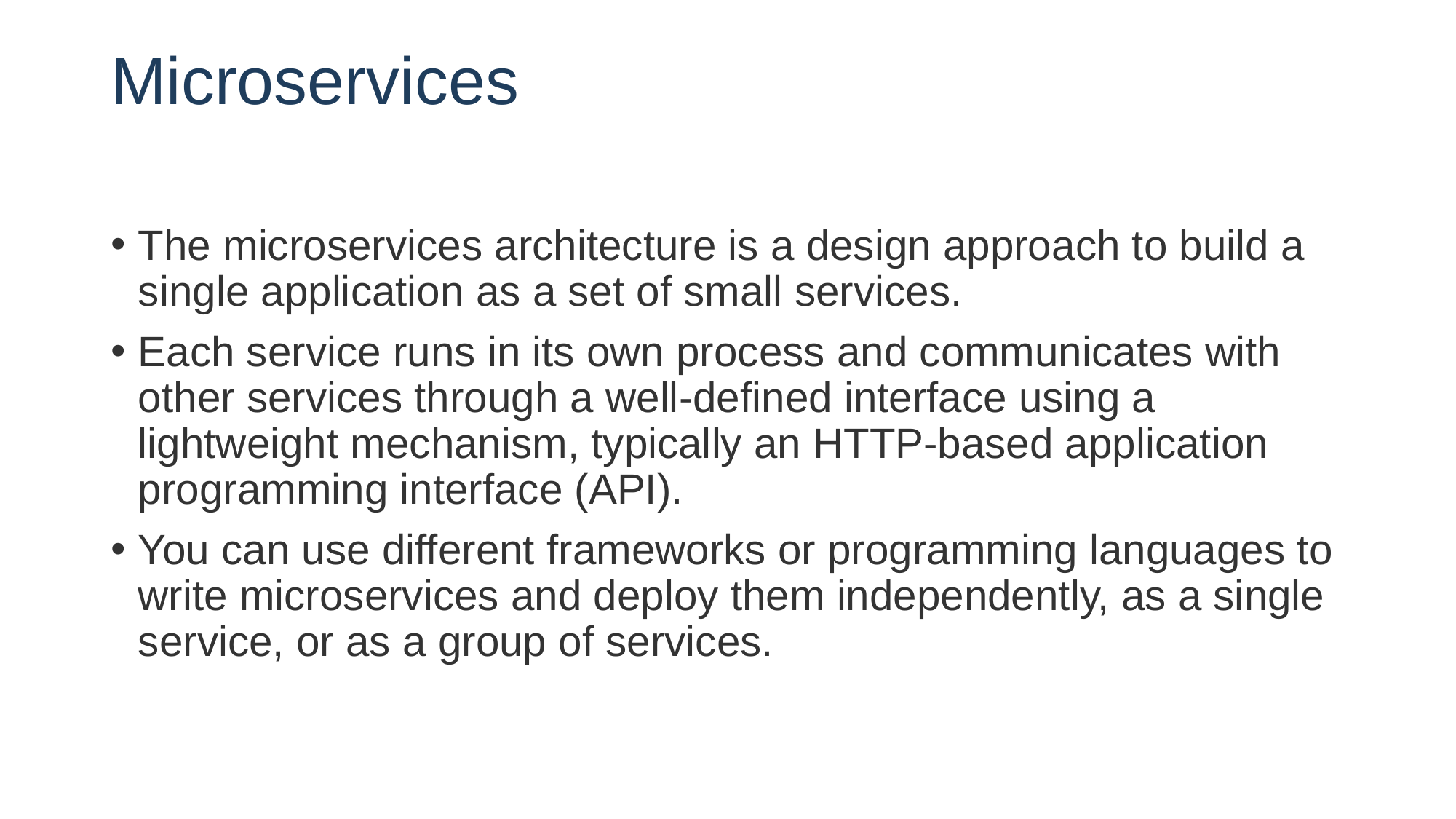

# Microservices
The microservices architecture is a design approach to build a single application as a set of small services.
Each service runs in its own process and communicates with other services through a well-defined interface using a lightweight mechanism, typically an HTTP-based application programming interface (API).
You can use different frameworks or programming languages to write microservices and deploy them independently, as a single service, or as a group of services.